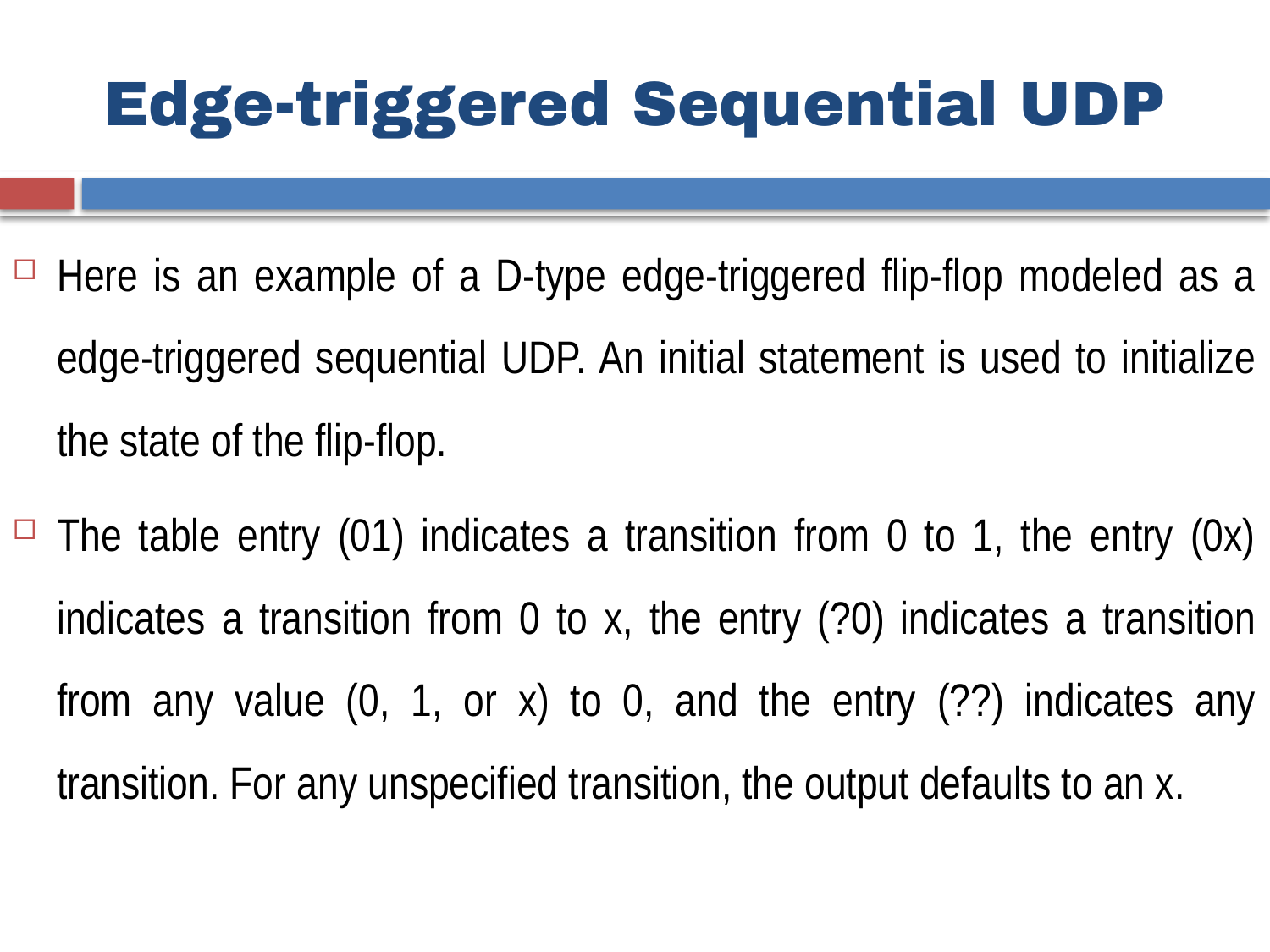

# Edge-triggered Sequential UDP
Here is an example of a D-type edge-triggered flip-flop modeled as a edge-triggered sequential UDP. An initial statement is used to initialize the state of the flip-flop.
The table entry (01) indicates a transition from 0 to 1, the entry (0x) indicates a transition from 0 to x, the entry (?0) indicates a transition from any value (0, 1, or x) to 0, and the entry (??) indicates any transition. For any unspecified transition, the output defaults to an x.